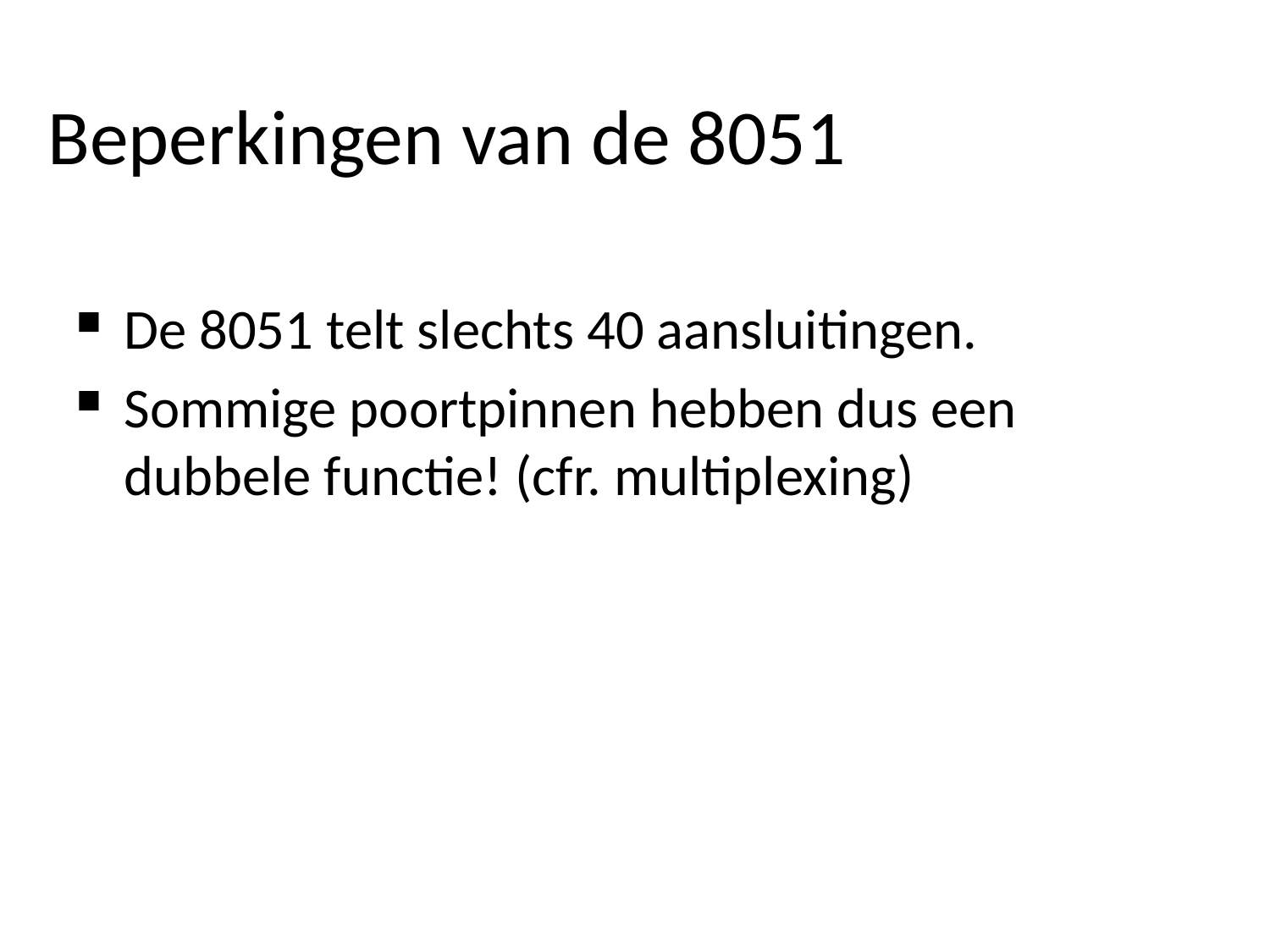

# Beperkingen van de 8051
De 8051 telt slechts 40 aansluitingen.
Sommige poortpinnen hebben dus een dubbele functie! (cfr. multiplexing)